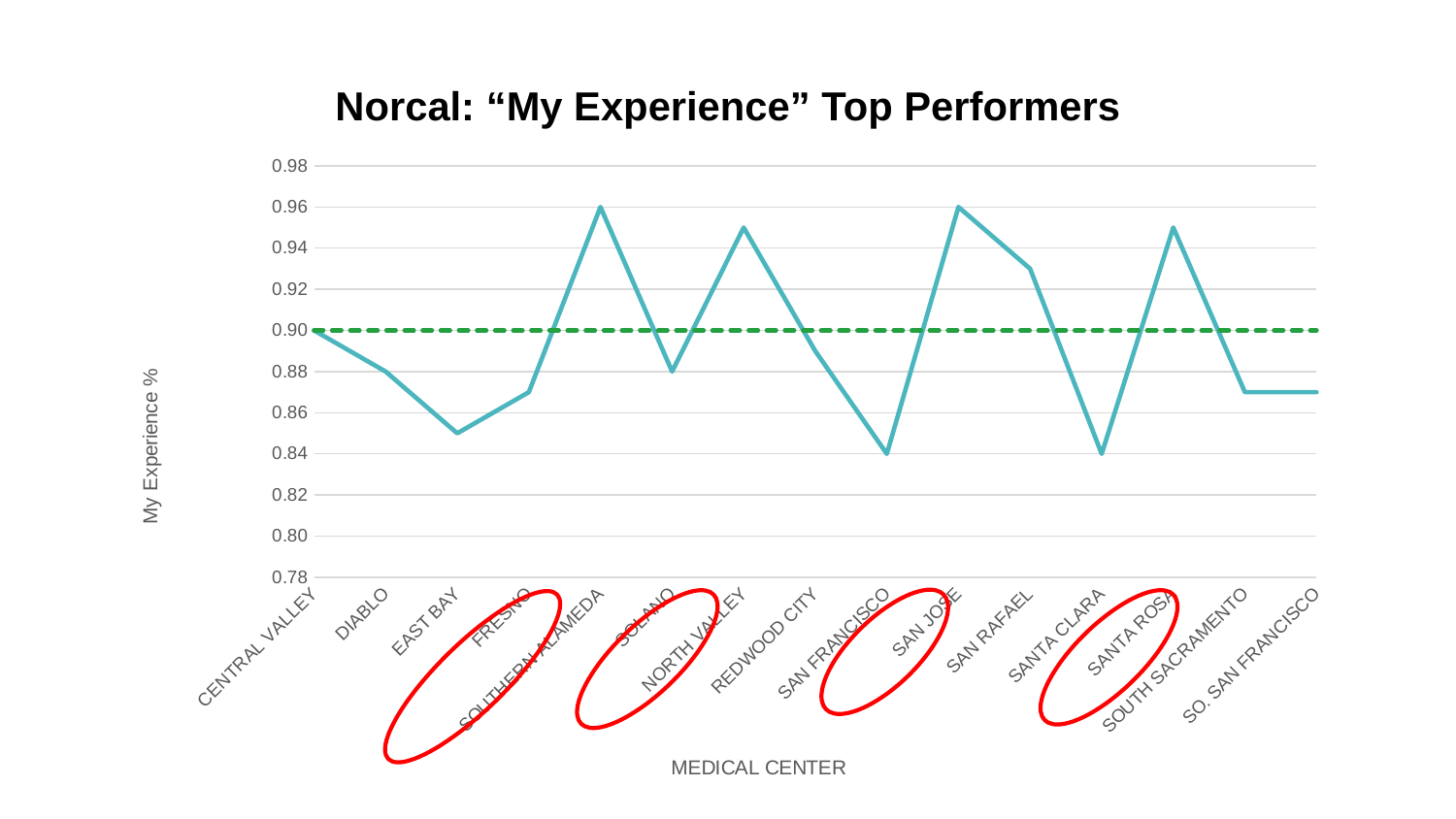

# Norcal: “My Experience” Top Performers

### Chart

| Category |  |  |
|---|---|---|
| CENTRAL VALLEY | 0.9 | 0.9 |
| DIABLO | 0.88 | 0.9 |
| EAST BAY | 0.85 | 0.9 |
| FRESNO | 0.87 | 0.9 |
| SOUTHERN ALAMEDA | 0.96 | 0.9 |
| SOLANO | 0.88 | 0.9 |
| NORTH VALLEY | 0.95 | 0.9 |
| REDWOOD CITY | 0.89 | 0.9 |
| SAN FRANCISCO | 0.84 | 0.9 |
| SAN JOSE | 0.96 | 0.9 |
| SAN RAFAEL | 0.93 | 0.9 |
| SANTA CLARA | 0.84 | 0.9 |
| SANTA ROSA | 0.95 | 0.9 |
| SOUTH SACRAMENTO | 0.87 | 0.9 |
| SO. SAN FRANCISCO | 0.87 | 0.9 |